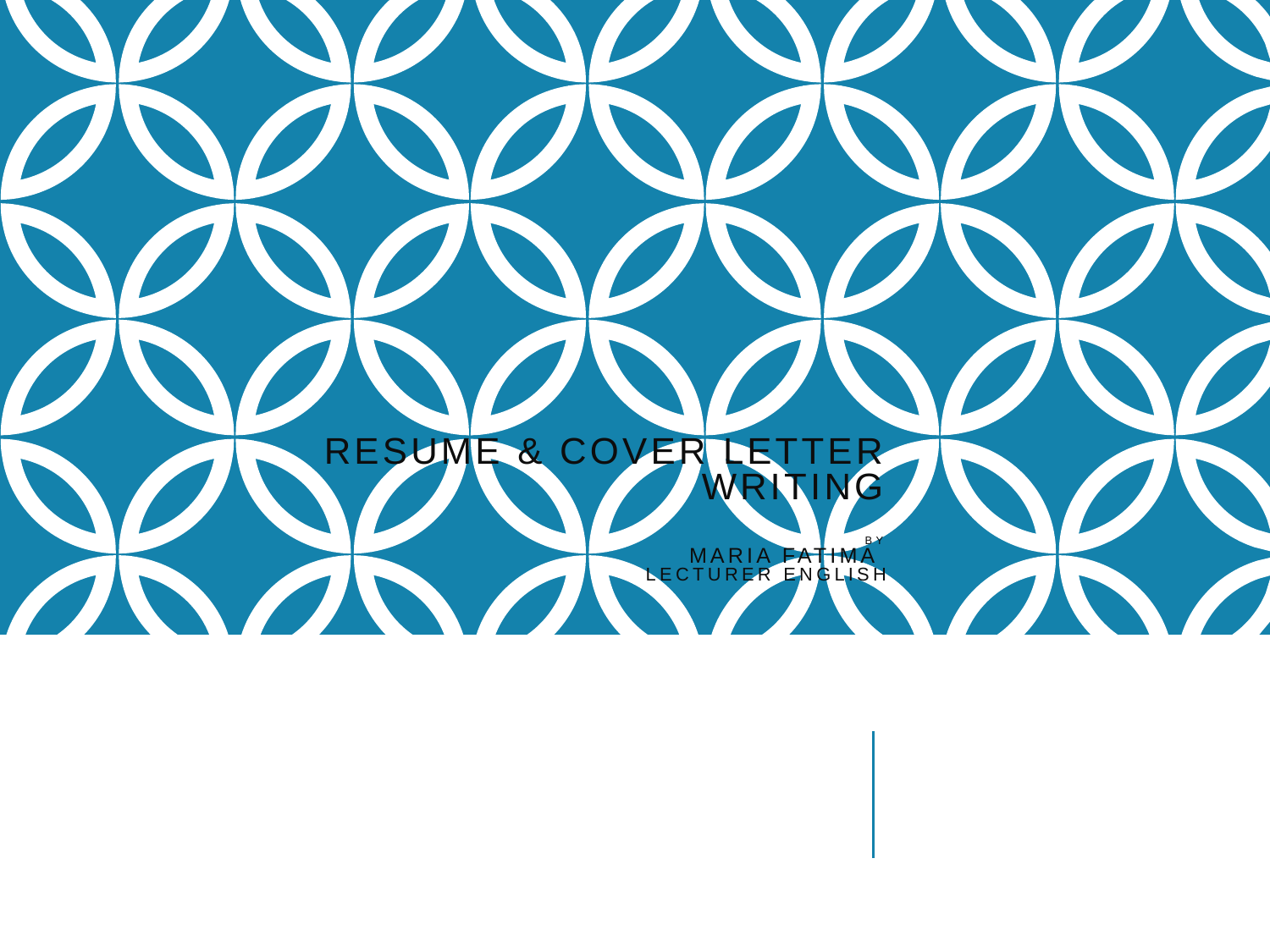

# Resume & Cover Letter Writing by Maria Fatima Lecturer English